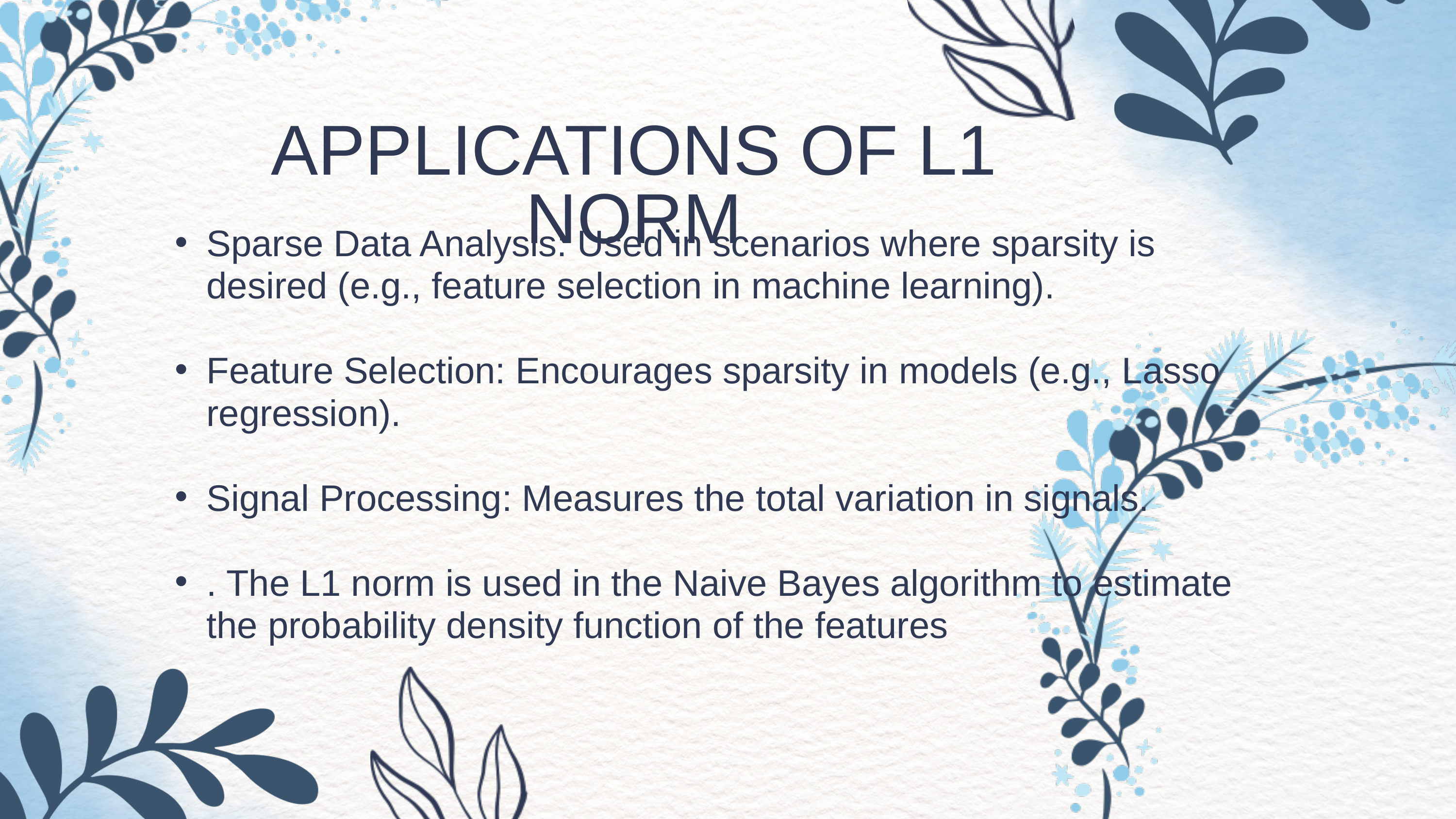

APPLICATIONS OF L1 NORM
Sparse Data Analysis: Used in scenarios where sparsity is desired (e.g., feature selection in machine learning).

Feature Selection: Encourages sparsity in models (e.g., Lasso regression).

Signal Processing: Measures the total variation in signals.

. The L1 norm is used in the Naive Bayes algorithm to estimate the probability density function of the features